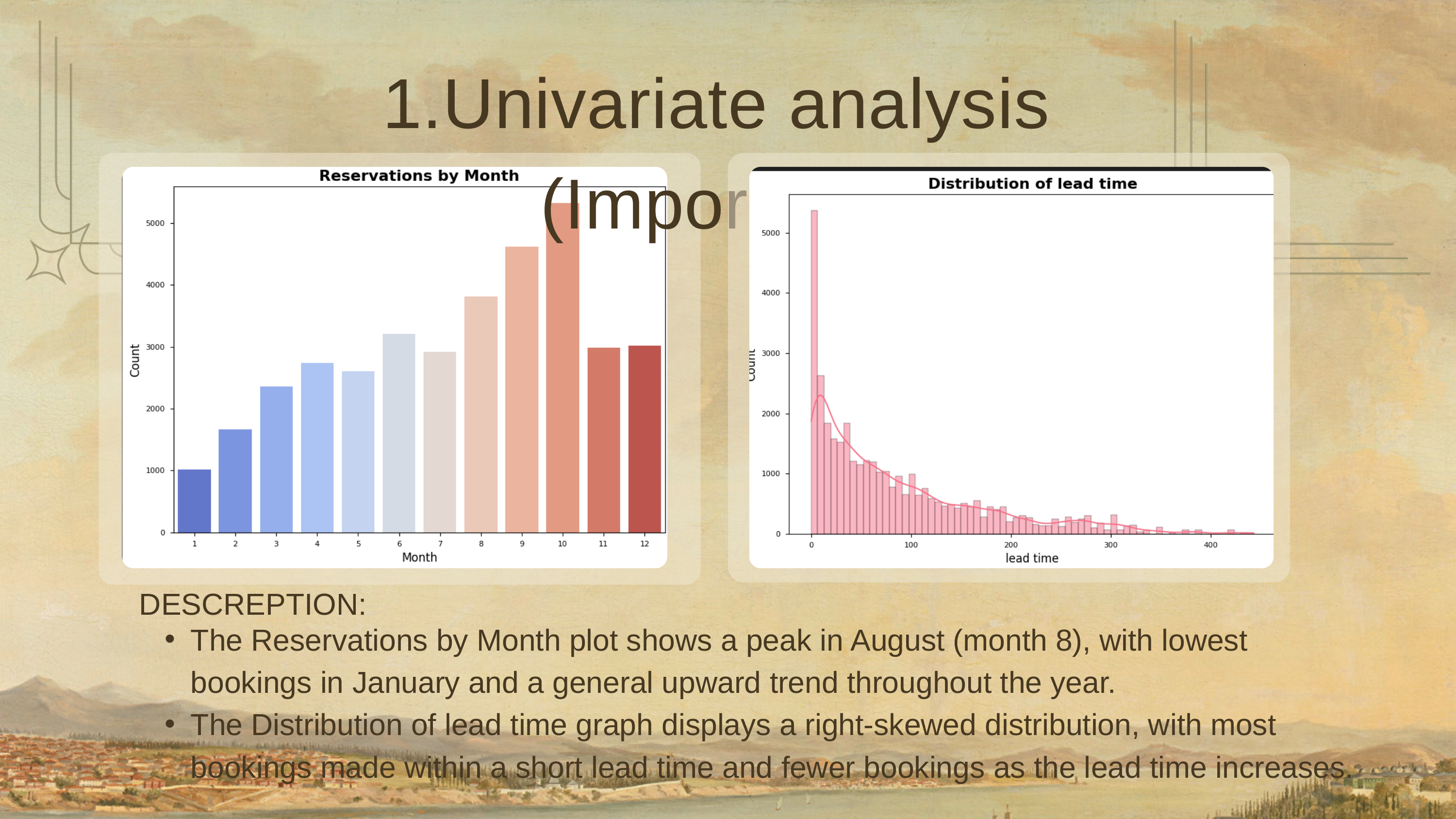

1.Univariate analysis (Important)

DESCREPTION:
The Reservations by Month plot shows a peak in August (month 8), with lowest bookings in January and a general upward trend throughout the year.
The Distribution of lead time graph displays a right-skewed distribution, with most bookings made within a short lead time and fewer bookings as the lead time increases.